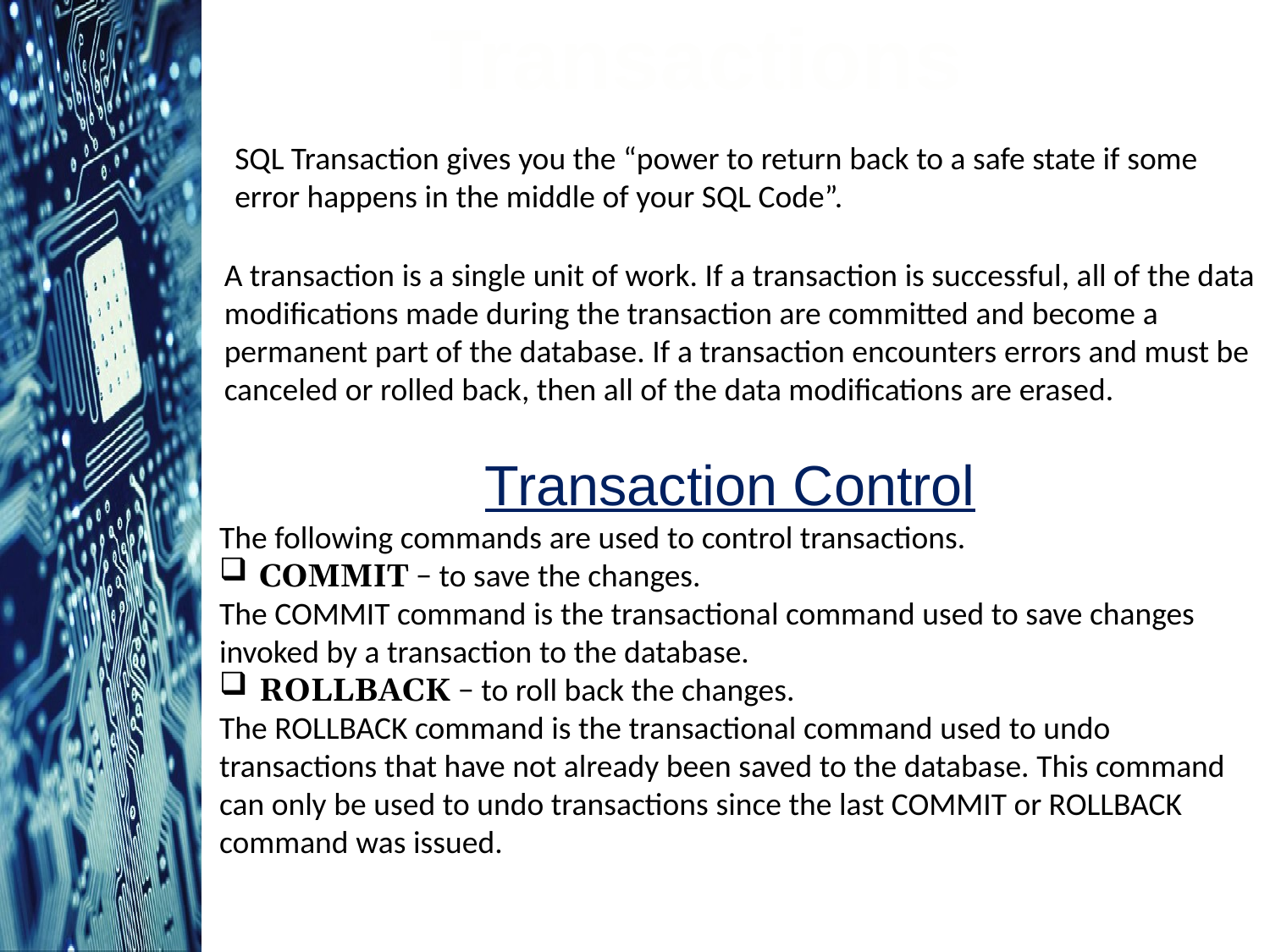

Transactions
SQL Transaction gives you the “power to return back to a safe state if some error happens in the middle of your SQL Code”.
A transaction is a single unit of work. If a transaction is successful, all of the data modifications made during the transaction are committed and become a permanent part of the database. If a transaction encounters errors and must be canceled or rolled back, then all of the data modifications are erased.
Transaction Control
The following commands are used to control transactions.
COMMIT − to save the changes.
The COMMIT command is the transactional command used to save changes invoked by a transaction to the database.
ROLLBACK − to roll back the changes.
The ROLLBACK command is the transactional command used to undo transactions that have not already been saved to the database. This command can only be used to undo transactions since the last COMMIT or ROLLBACK command was issued.